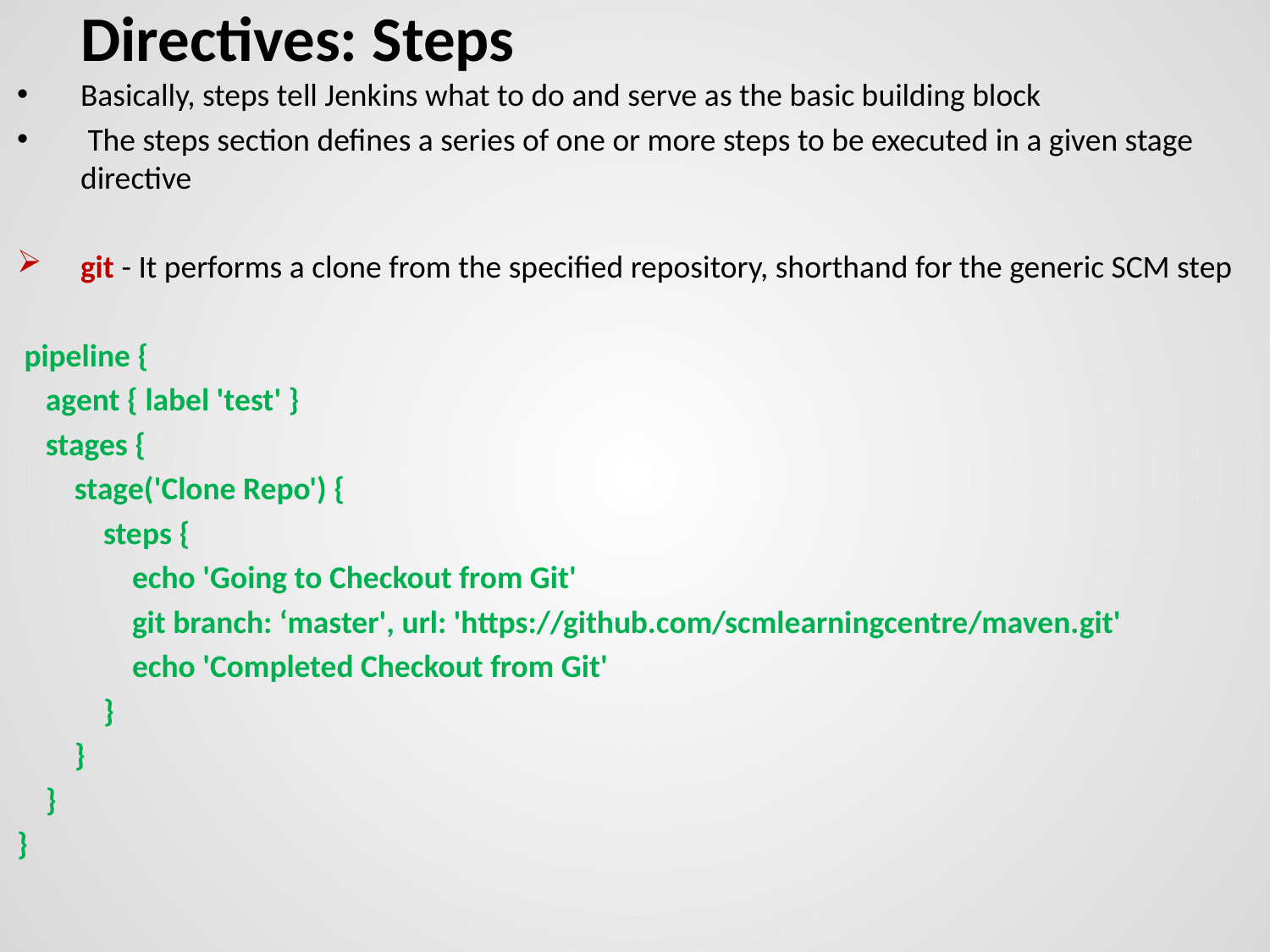

# Directives: Steps
Basically, steps tell Jenkins what to do and serve as the basic building block
 The steps section defines a series of one or more steps to be executed in a given stage directive

git - It performs a clone from the specified repository, shorthand for the generic SCM step

 pipeline {
    agent { label 'test' }
    stages {
        stage('Clone Repo') {
            steps {
                echo 'Going to Checkout from Git'
                git branch: ‘master', url: 'https://github.com/scmlearningcentre/maven.git'
                echo 'Completed Checkout from Git'
            }
        }
    }
}